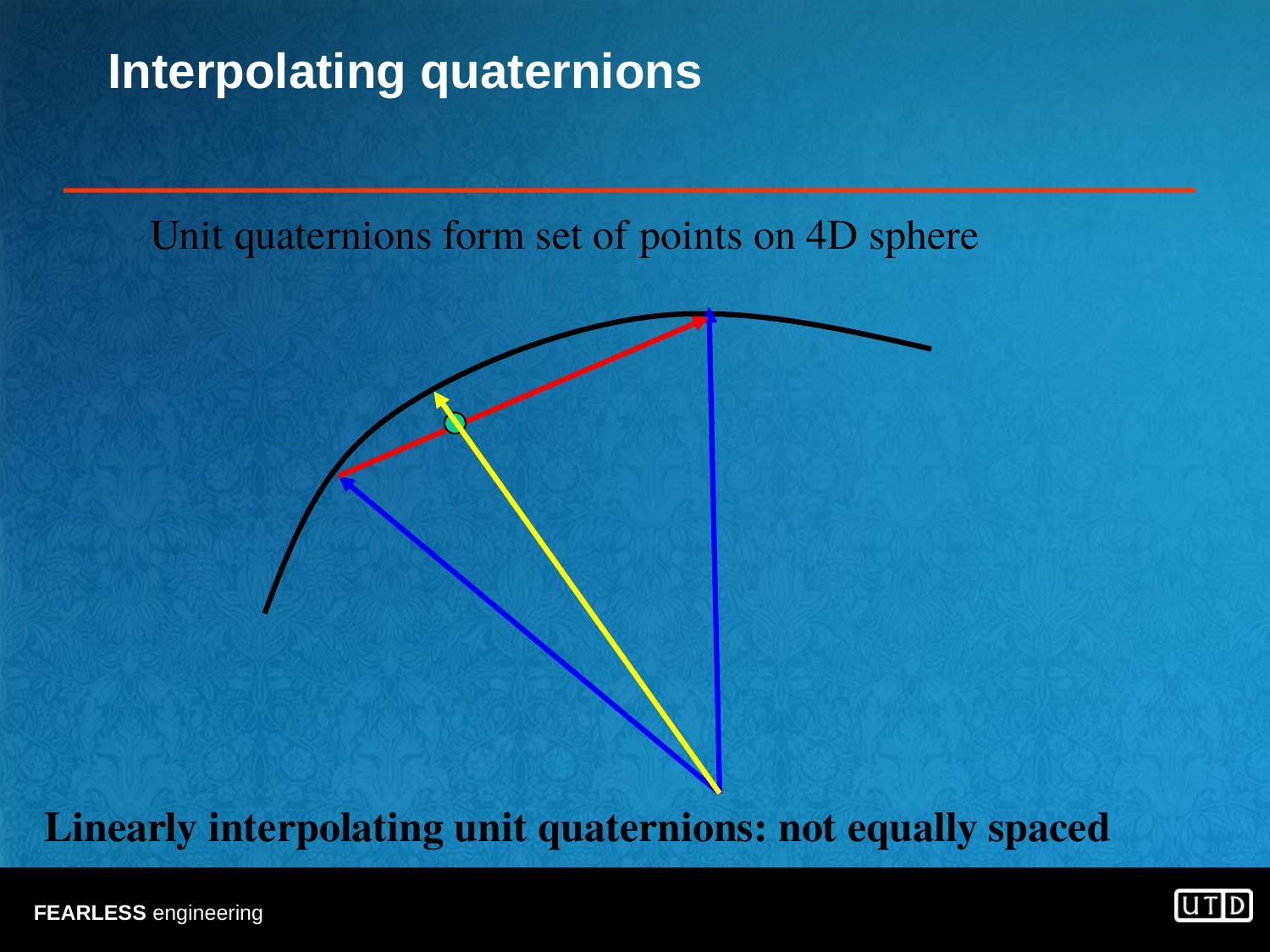

# Interpolating quaternions

Unit quaternions form set of points on 4D sphere

Linearly interpolating unit quaternions: not equally spaced